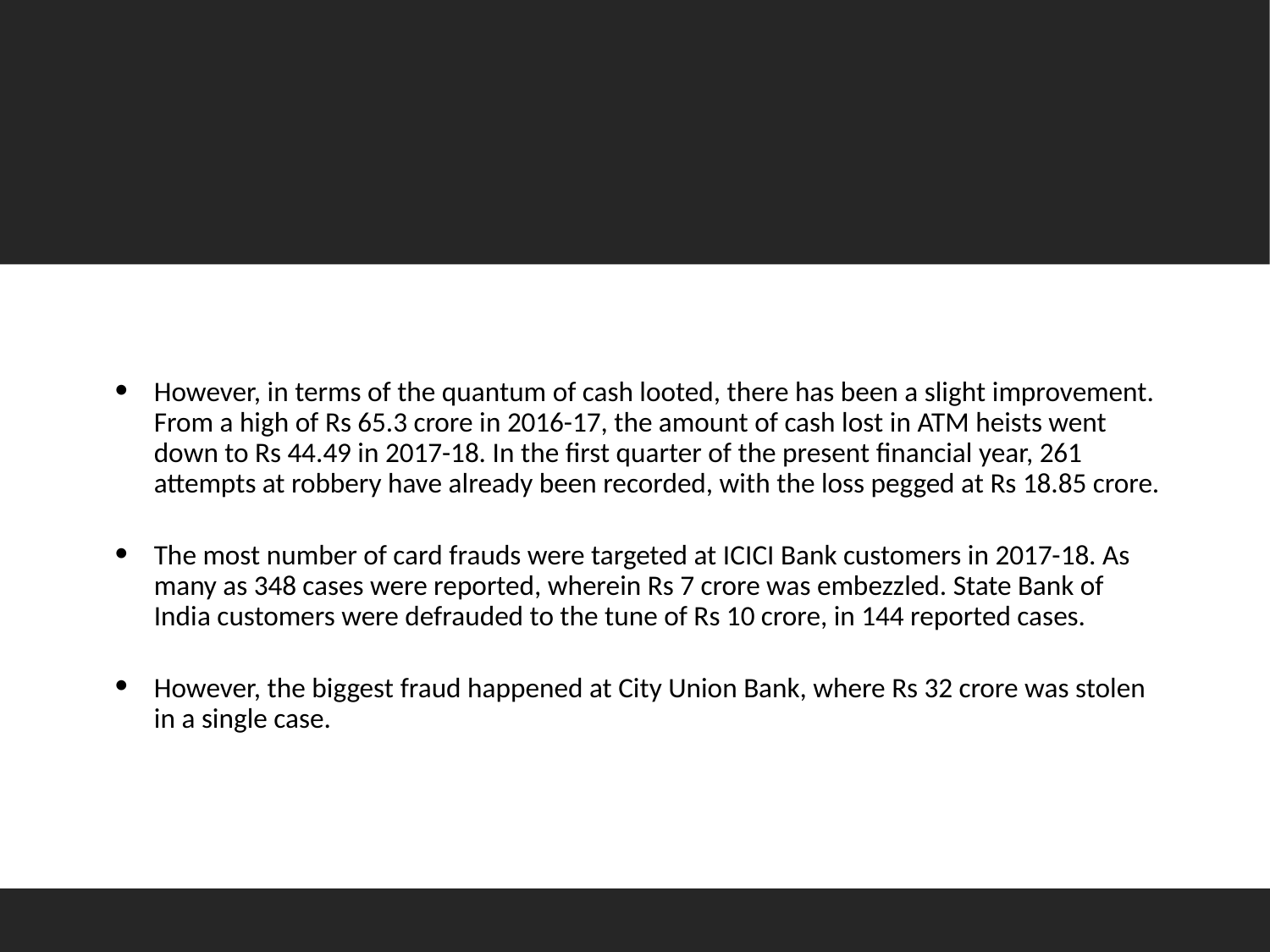

#
However, in terms of the quantum of cash looted, there has been a slight improvement. From a high of Rs 65.3 crore in 2016-17, the amount of cash lost in ATM heists went down to Rs 44.49 in 2017-18. In the first quarter of the present financial year, 261 attempts at robbery have already been recorded, with the loss pegged at Rs 18.85 crore.

The most number of card frauds were targeted at ICICI Bank customers in 2017-18. As many as 348 cases were reported, wherein Rs 7 crore was embezzled. State Bank of India customers were defrauded to the tune of Rs 10 crore, in 144 reported cases.

However, the biggest fraud happened at City Union Bank, where Rs 32 crore was stolen in a single case.